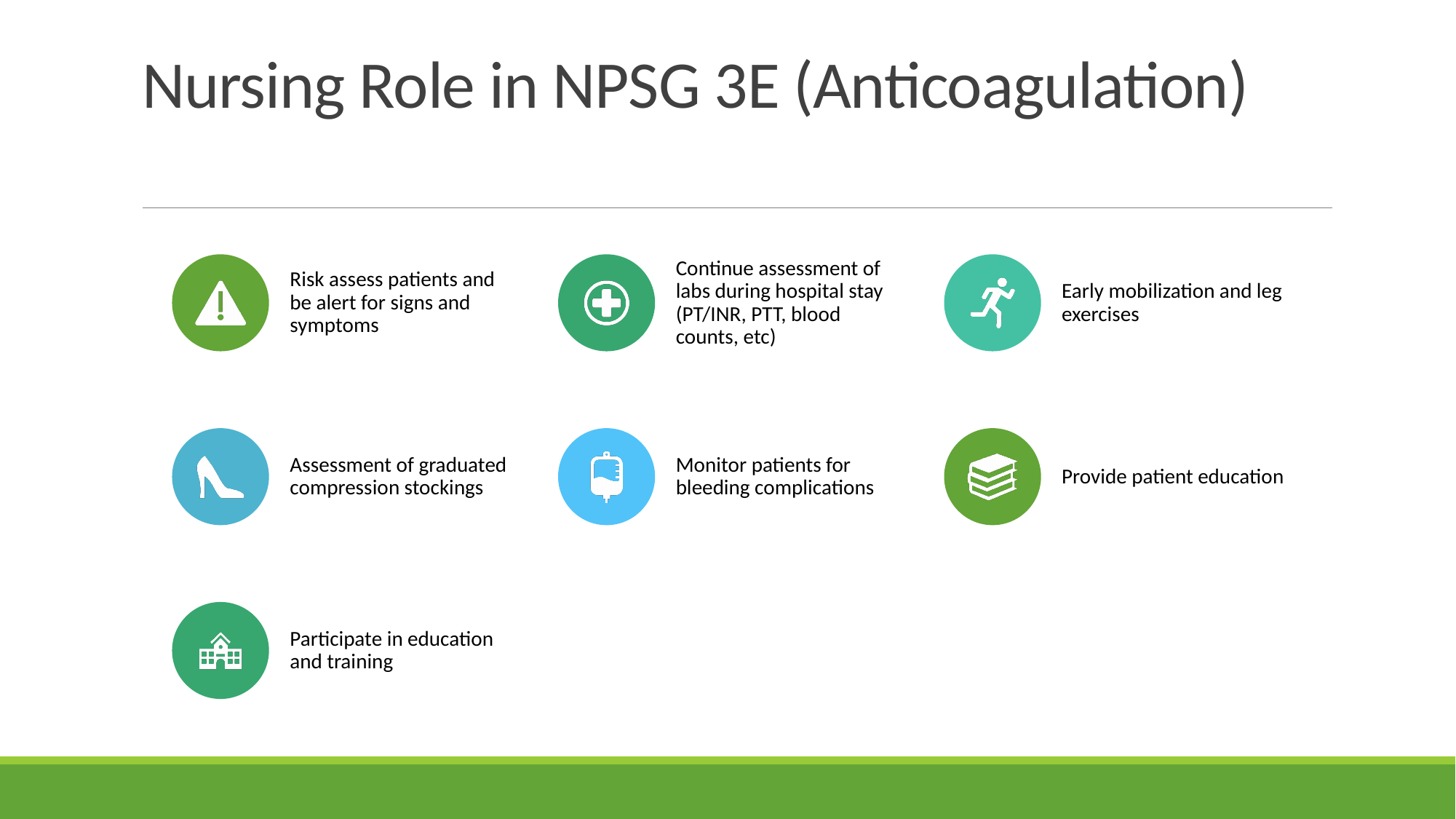

# Nursing Role in NPSG 3E (Anticoagulation)
Risk assess patients and be alert for signs and symptoms
Continue assessment of labs during hospital stay (PT/INR, PTT, blood counts, etc)
Early mobilization and leg exercises
Assessment of graduated compression stockings
Monitor patients for bleeding complications
Provide patient education
Participate in education and training